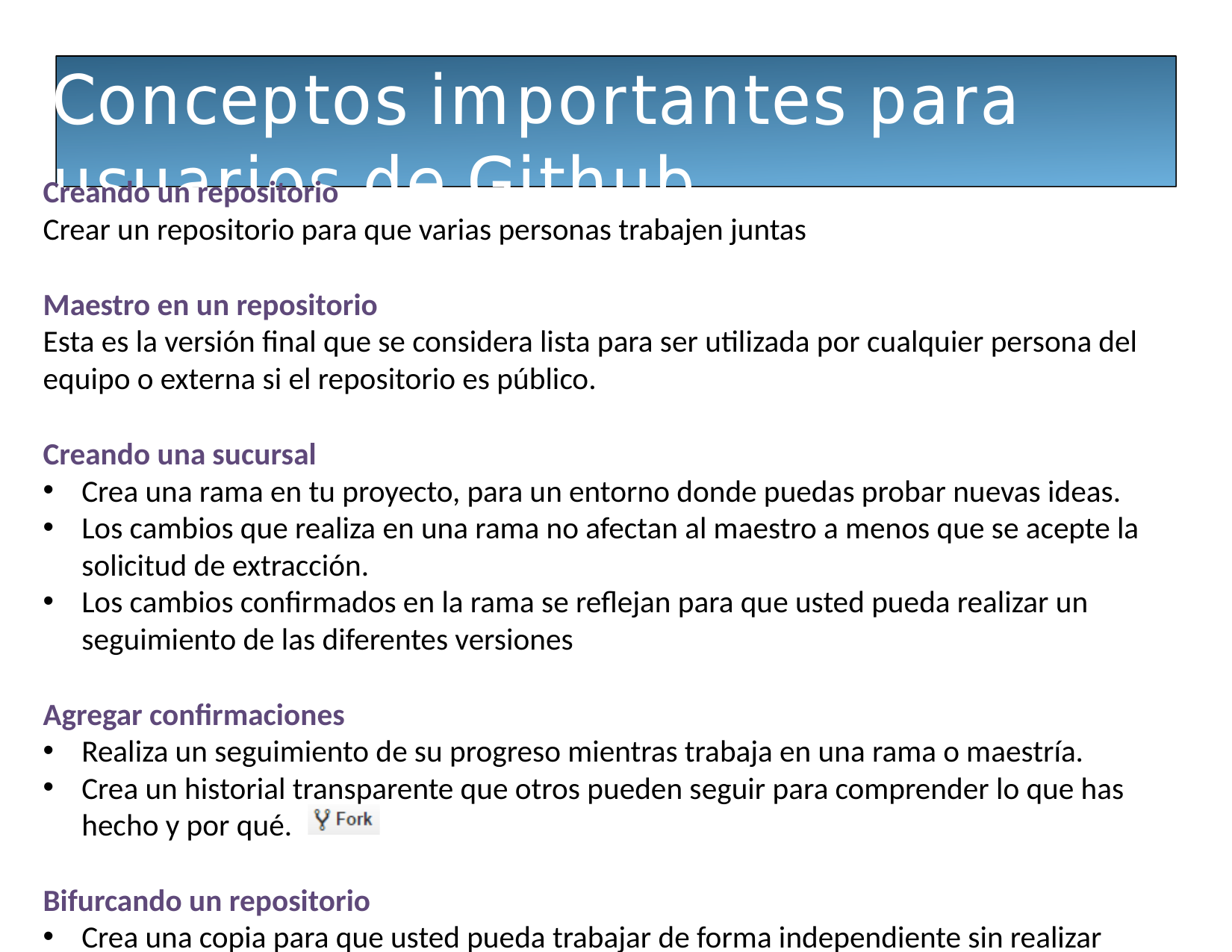

# Conceptos importantes para usuarios de Github
Creando un repositorio
Crear un repositorio para que varias personas trabajen juntas

Maestro en un repositorio
Esta es la versión final que se considera lista para ser utilizada por cualquier persona del equipo o externa si el repositorio es público.

Creando una sucursal
Crea una rama en tu proyecto, para un entorno donde puedas probar nuevas ideas.
Los cambios que realiza en una rama no afectan al maestro a menos que se acepte la solicitud de extracción.
Los cambios confirmados en la rama se reflejan para que usted pueda realizar un seguimiento de las diferentes versiones

Agregar confirmaciones
Realiza un seguimiento de su progreso mientras trabaja en una rama o maestría.
Crea un historial transparente que otros pueden seguir para comprender lo que has hecho y por qué.

Bifurcando un repositorio
Crea una copia para que usted pueda trabajar de forma independiente sin realizar ningún cambio en la de ellos.
Envíe una solicitud de extracción al propietario para que pueda incorporar cambios.